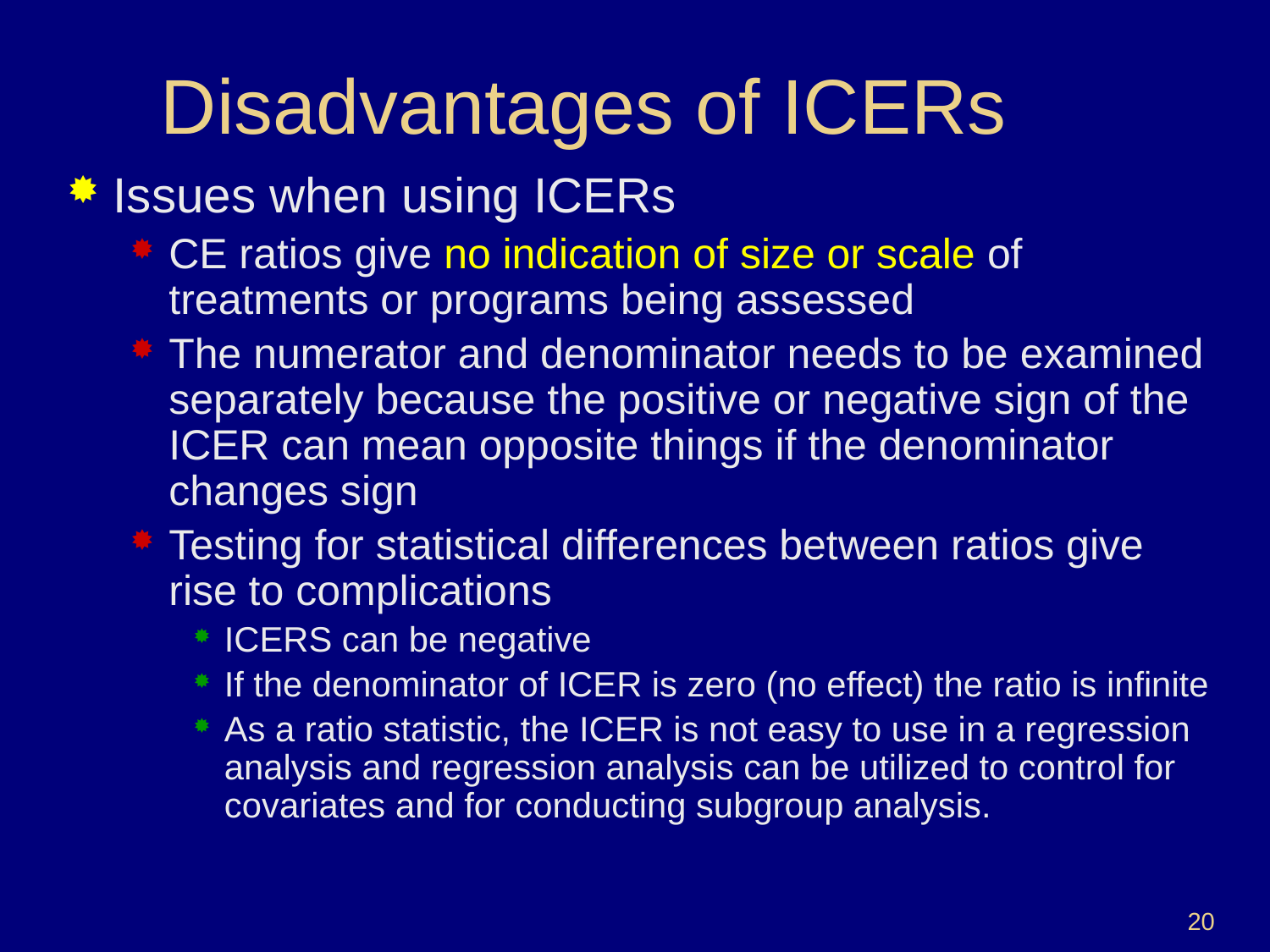

# Disadvantages of ICERs
Issues when using ICERs
CE ratios give no indication of size or scale of treatments or programs being assessed
The numerator and denominator needs to be examined separately because the positive or negative sign of the ICER can mean opposite things if the denominator changes sign
Testing for statistical differences between ratios give rise to complications
ICERS can be negative
If the denominator of ICER is zero (no effect) the ratio is infinite
As a ratio statistic, the ICER is not easy to use in a regression analysis and regression analysis can be utilized to control for covariates and for conducting subgroup analysis.
20